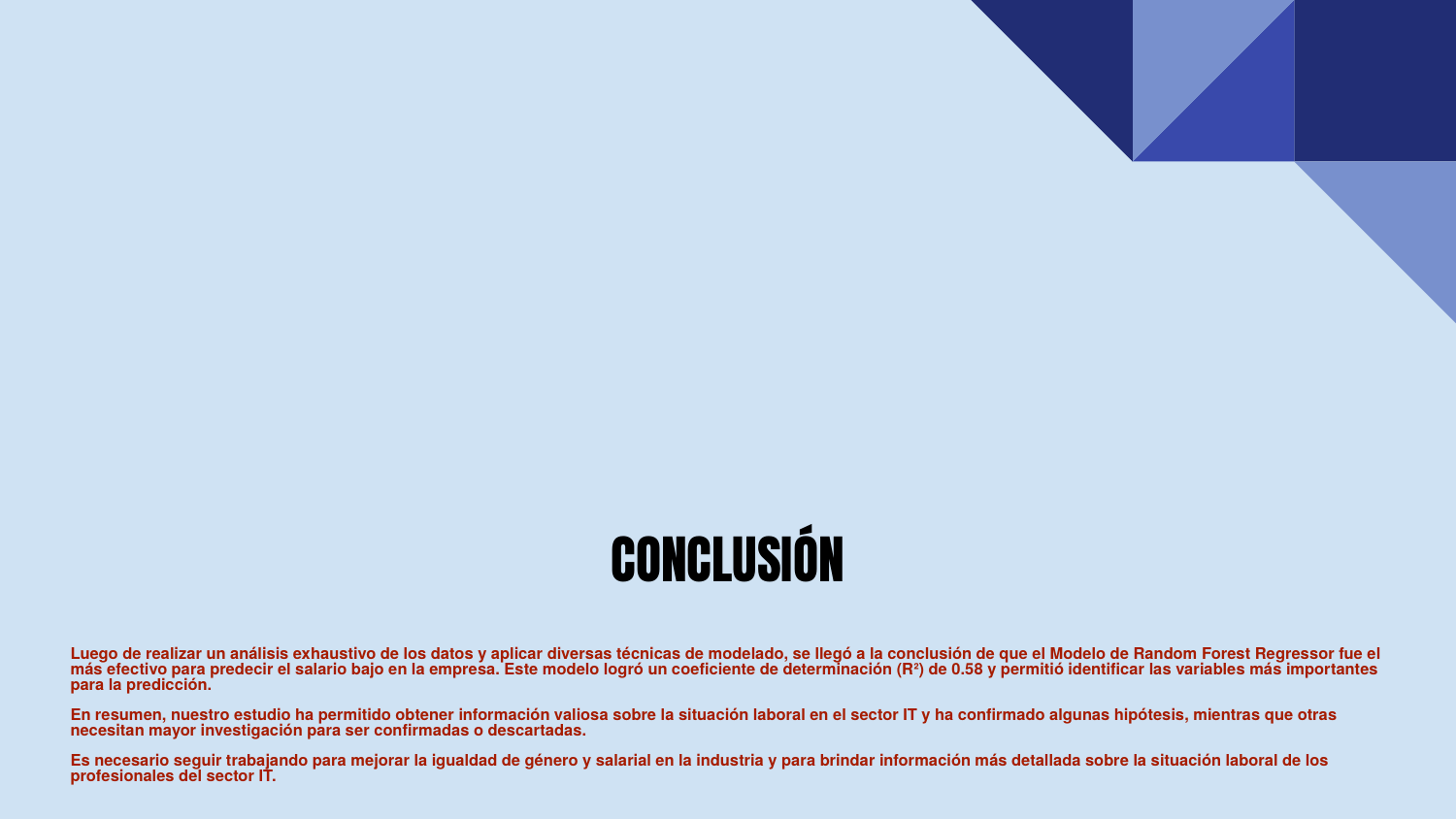

# CONCLUSIÓN

Luego de realizar un análisis exhaustivo de los datos y aplicar diversas técnicas de modelado, se llegó a la conclusión de que el Modelo de Random Forest Regressor fue el más efectivo para predecir el salario bajo en la empresa. Este modelo logró un coeficiente de determinación (R²) de 0.58 y permitió identificar las variables más importantes para la predicción.

En resumen, nuestro estudio ha permitido obtener información valiosa sobre la situación laboral en el sector IT y ha confirmado algunas hipótesis, mientras que otras necesitan mayor investigación para ser confirmadas o descartadas.

Es necesario seguir trabajando para mejorar la igualdad de género y salarial en la industria y para brindar información más detallada sobre la situación laboral de los profesionales del sector IT.